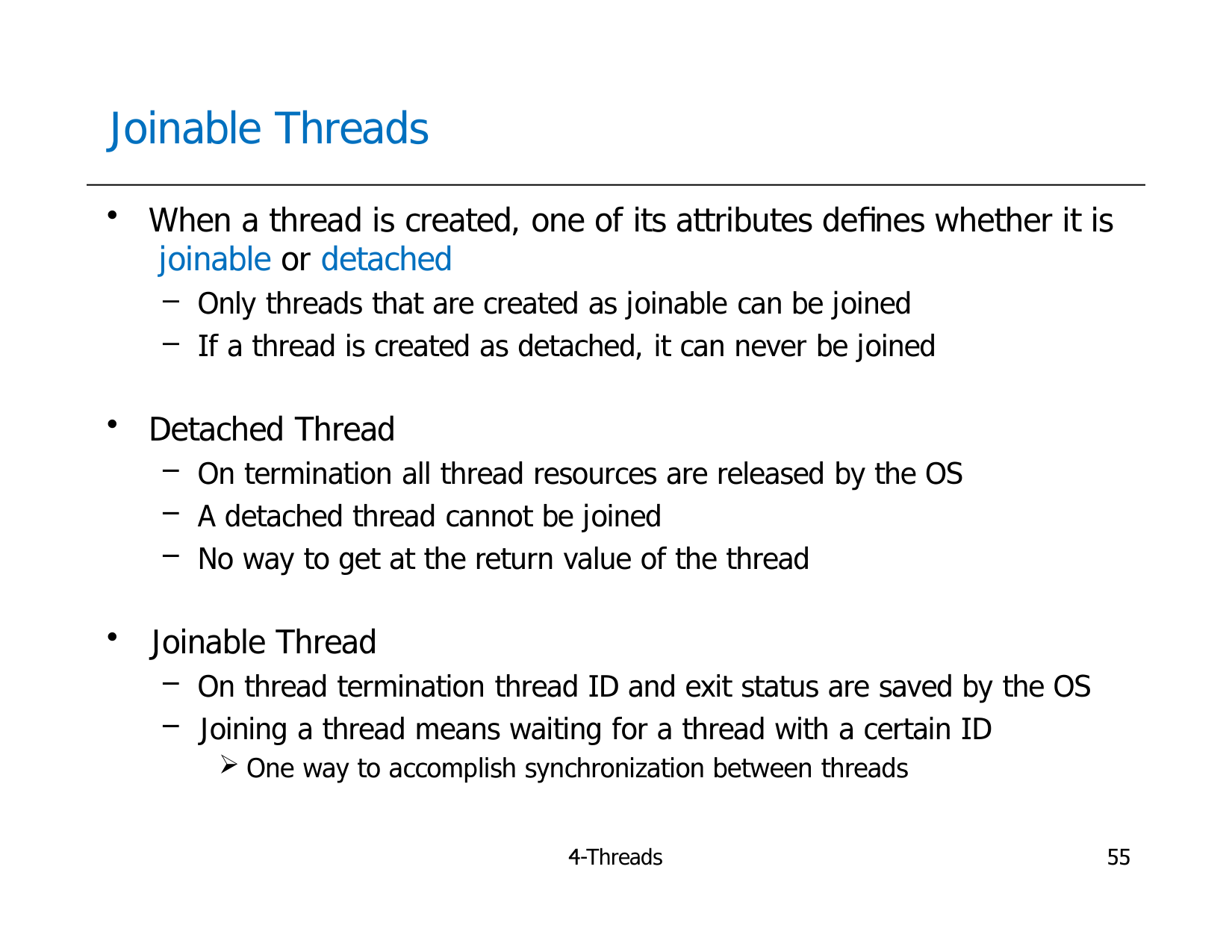

# Joinable Threads
When a thread is created, one of its attributes defines whether it is  joinable or detached
Only threads that are created as joinable can be joined
If a thread is created as detached, it can never be joined

Detached Thread
On termination all thread resources are released by the OS
A detached thread cannot be joined
No way to get at the return value of the thread

Joinable Thread
On thread termination thread ID and exit status are saved by the OS
Joining a thread means waiting for a thread with a certain ID
One way to accomplish synchronization between threads
4-Threads
55